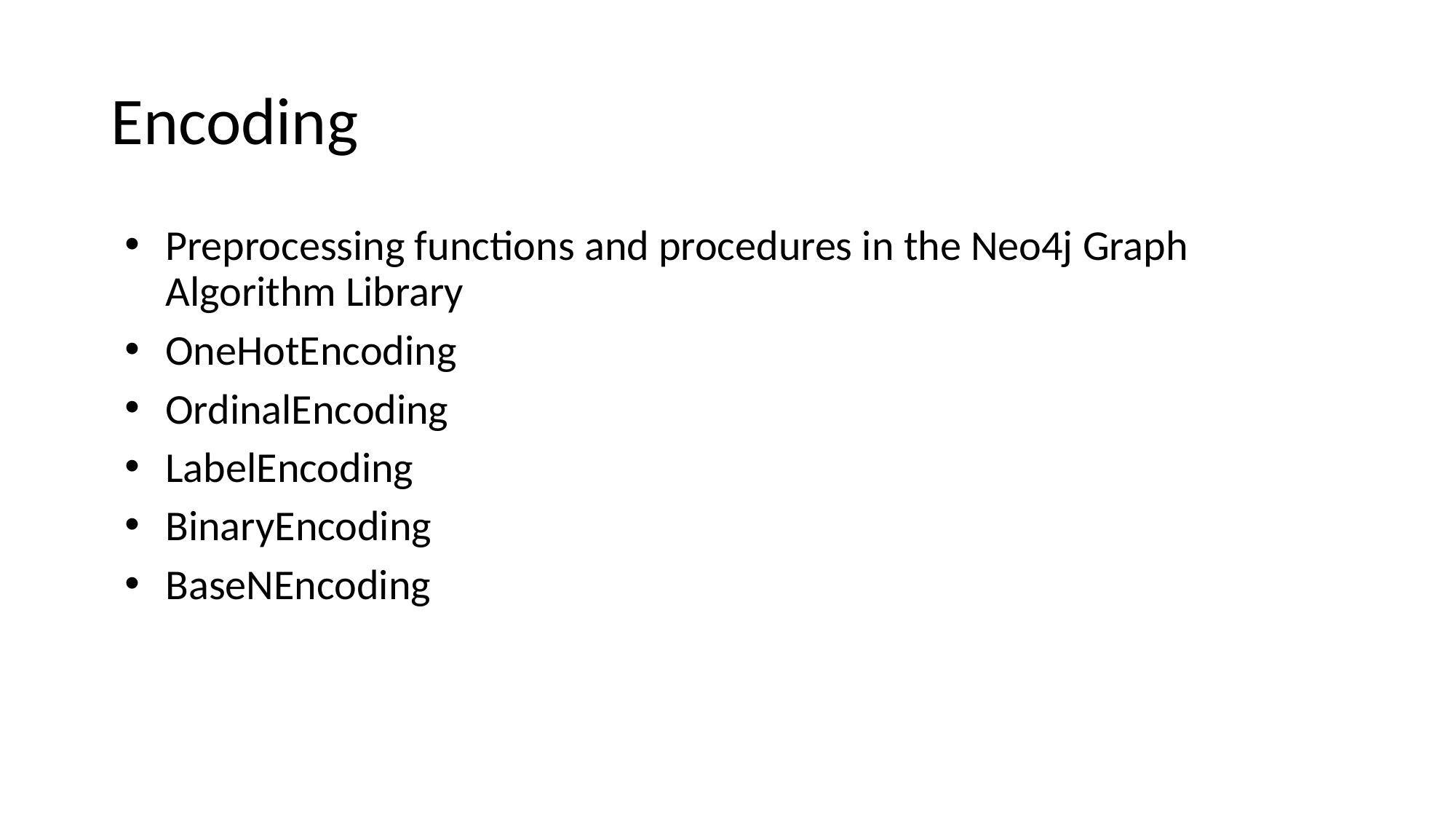

# Encoding
Preprocessing functions and procedures in the Neo4j Graph Algorithm Library
OneHotEncoding
OrdinalEncoding
LabelEncoding
BinaryEncoding
BaseNEncoding